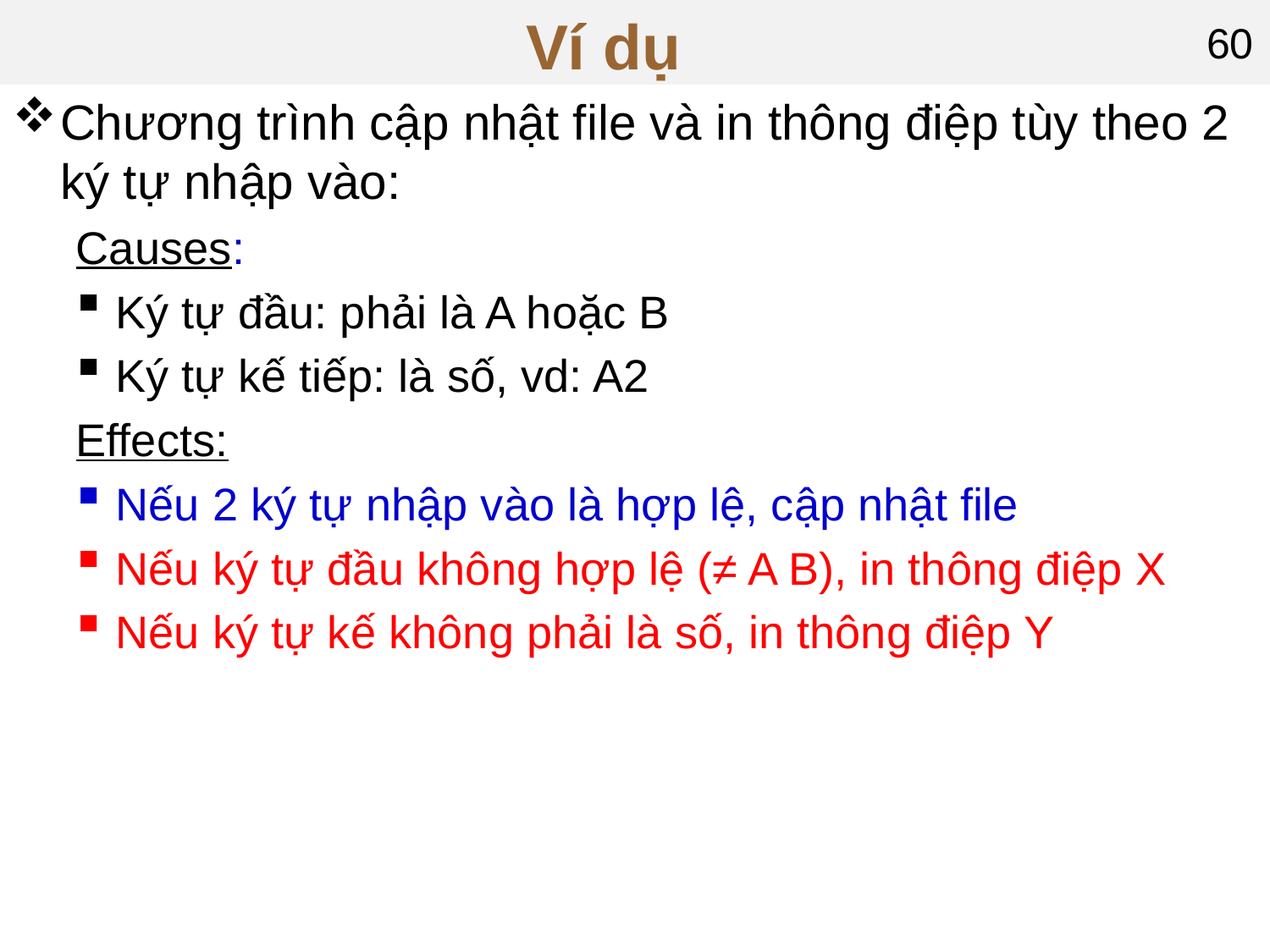

# Ví dụ
60
Chương trình cập nhật file và in thông điệp tùy theo 2 ký tự nhập vào:
Causes:
Ký tự đầu: phải là A hoặc B
Ký tự kế tiếp: là số, vd: A2
Effects:
Nếu 2 ký tự nhập vào là hợp lệ, cập nhật file
Nếu ký tự đầu không hợp lệ (≠ A B), in thông điệp X
Nếu ký tự kế không phải là số, in thông điệp Y